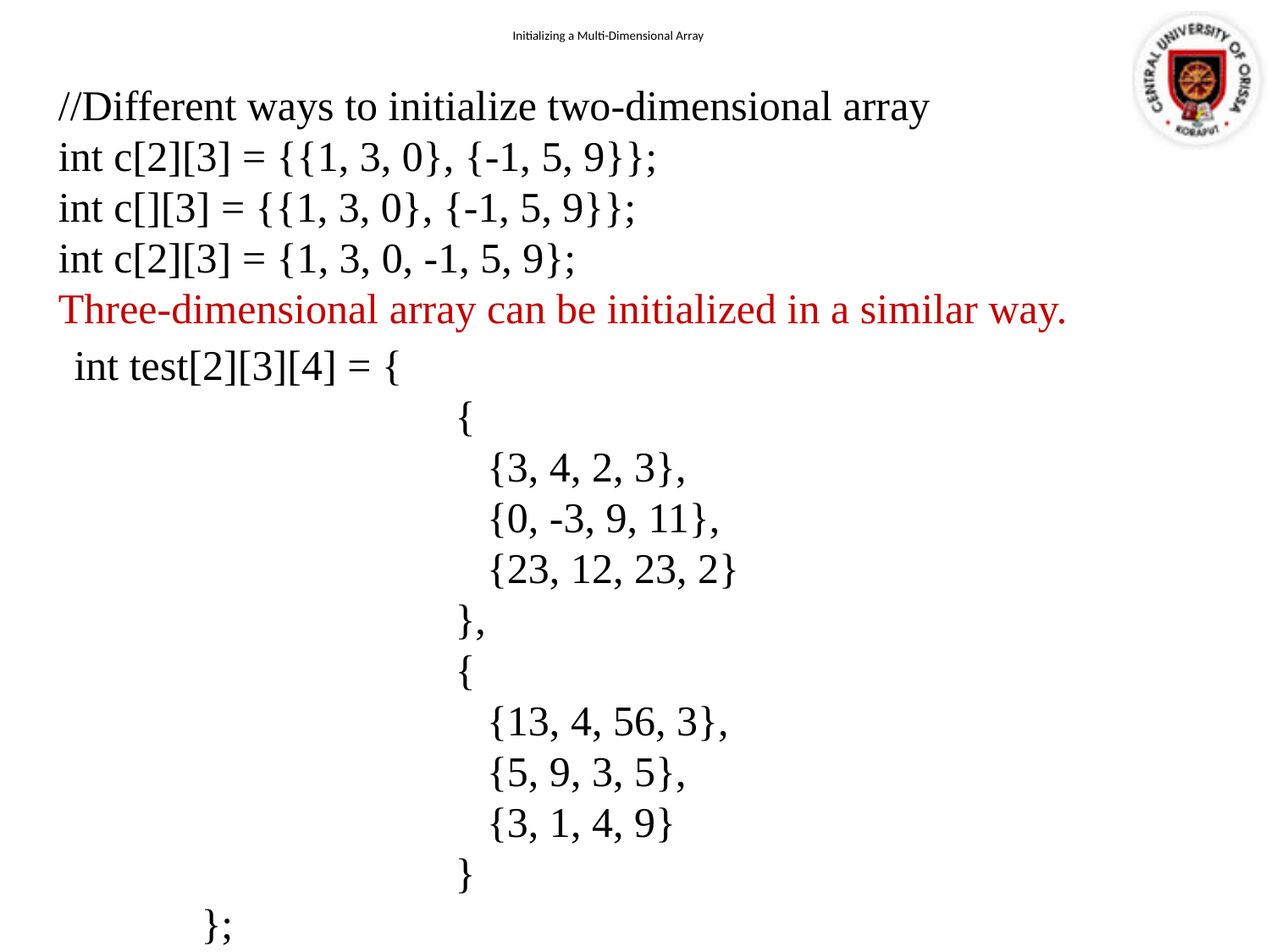

# Initializing a Multi-Dimensional Array
//Different ways to initialize two-dimensional array
int c[2][3] = {{1, 3, 0}, {-1, 5, 9}};
int c[][3] = {{1, 3, 0}, {-1, 5, 9}};
int c[2][3] = {1, 3, 0, -1, 5, 9};
Three-dimensional array can be initialized in a similar way.
int test[2][3][4] = {
                                	{
                                  	   {3, 4, 2, 3},
                                       {0, -3, 9, 11},
                                   	   {23, 12, 23, 2}
                                    },
                              	{
                                   	   {13, 4, 56, 3},
                                       {5, 9, 3, 5},
                                       {3, 1, 4, 9}
                                    }
            };